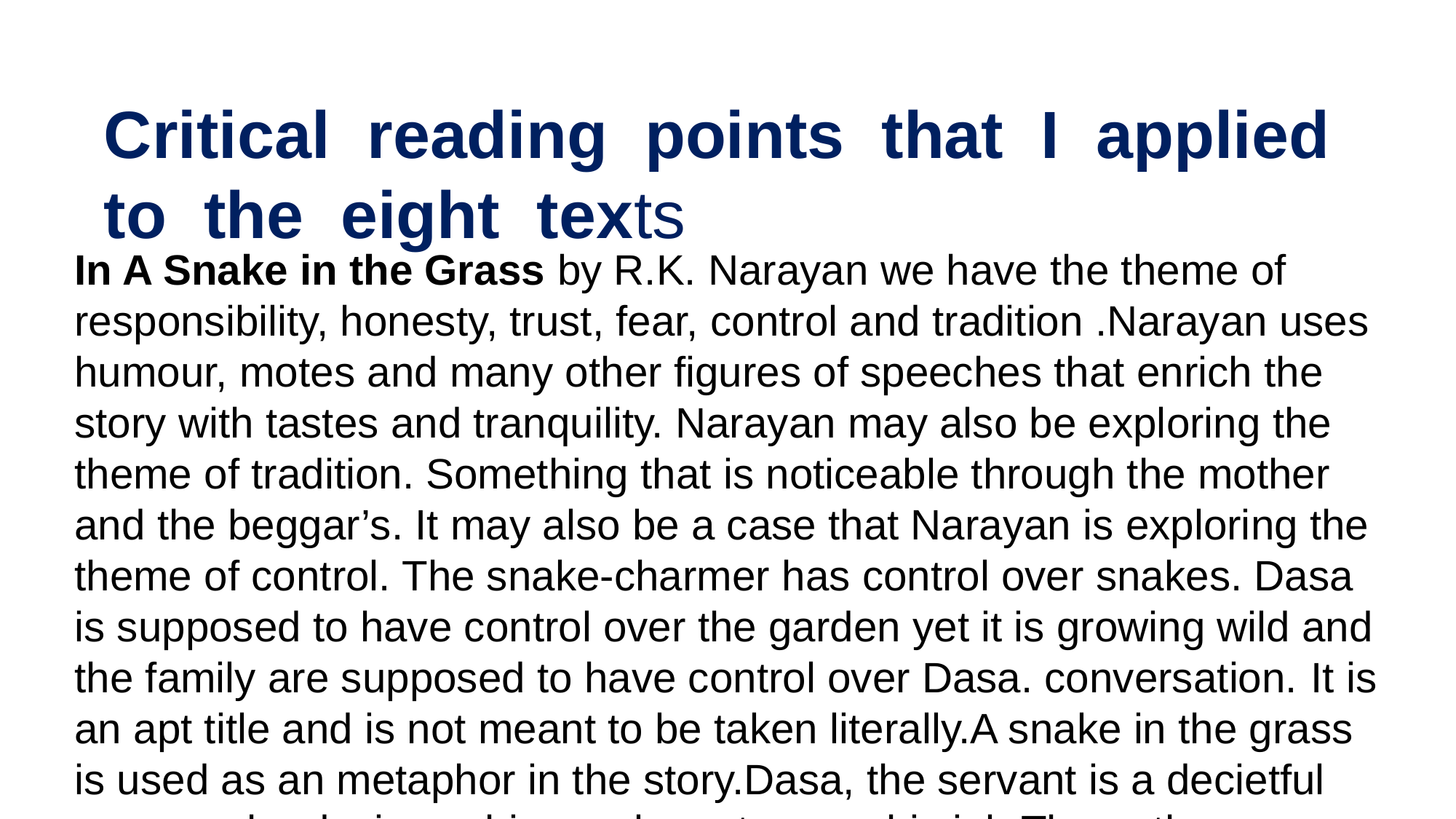

Critical  reading  points  that  I  applied  to  the  eight  texts

In A Snake in the Grass by R.K. Narayan we have the theme of responsibility, honesty, trust, fear, control and tradition .Narayan uses humour, motes and many other figures of speeches that enrich the story with tastes and tranquility. Narayan may also be exploring the theme of tradition. Something that is noticeable through the mother and the beggar’s. It may also be a case that Narayan is exploring the theme of control. The snake-charmer has control over snakes. Dasa is supposed to have control over the garden yet it is growing wild and the family are supposed to have control over Dasa. conversation. It is an apt title and is not meant to be taken literally.A snake in the grass is used as an metaphor in the story.Dasa, the servant is a decietful person who decieves his employer to save his job.The author compares Dasa with a venomous snake indirectly

.